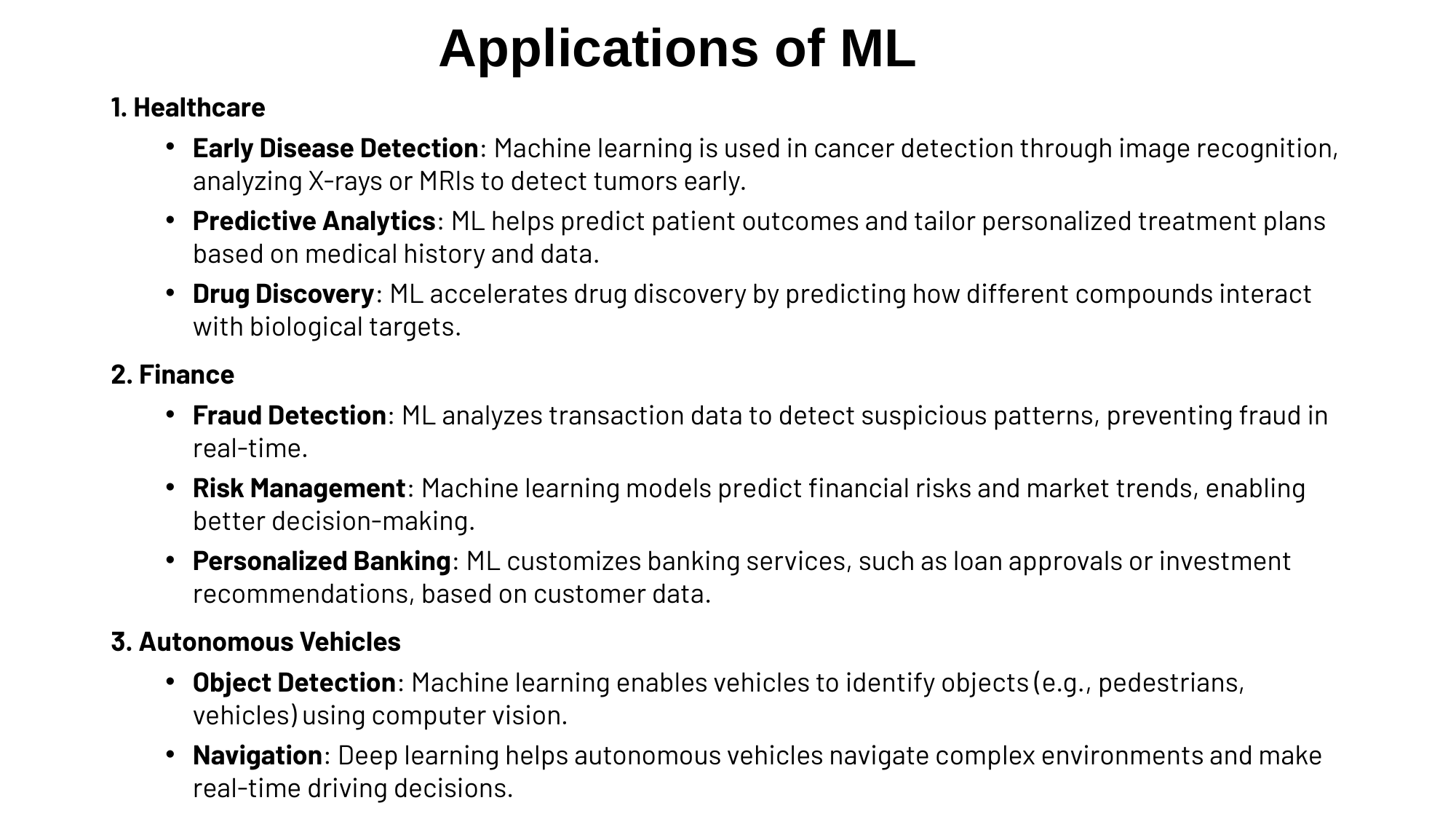

# Applications of ML
1. Healthcare
Early Disease Detection: Machine learning is used in cancer detection through image recognition, analyzing X-rays or MRIs to detect tumors early.
Predictive Analytics: ML helps predict patient outcomes and tailor personalized treatment plans based on medical history and data.
Drug Discovery: ML accelerates drug discovery by predicting how different compounds interact with biological targets.
2. Finance
Fraud Detection: ML analyzes transaction data to detect suspicious patterns, preventing fraud in real-time.
Risk Management: Machine learning models predict financial risks and market trends, enabling better decision-making.
Personalized Banking: ML customizes banking services, such as loan approvals or investment recommendations, based on customer data.
3. Autonomous Vehicles
Object Detection: Machine learning enables vehicles to identify objects (e.g., pedestrians, vehicles) using computer vision.
Navigation: Deep learning helps autonomous vehicles navigate complex environments and make real-time driving decisions.